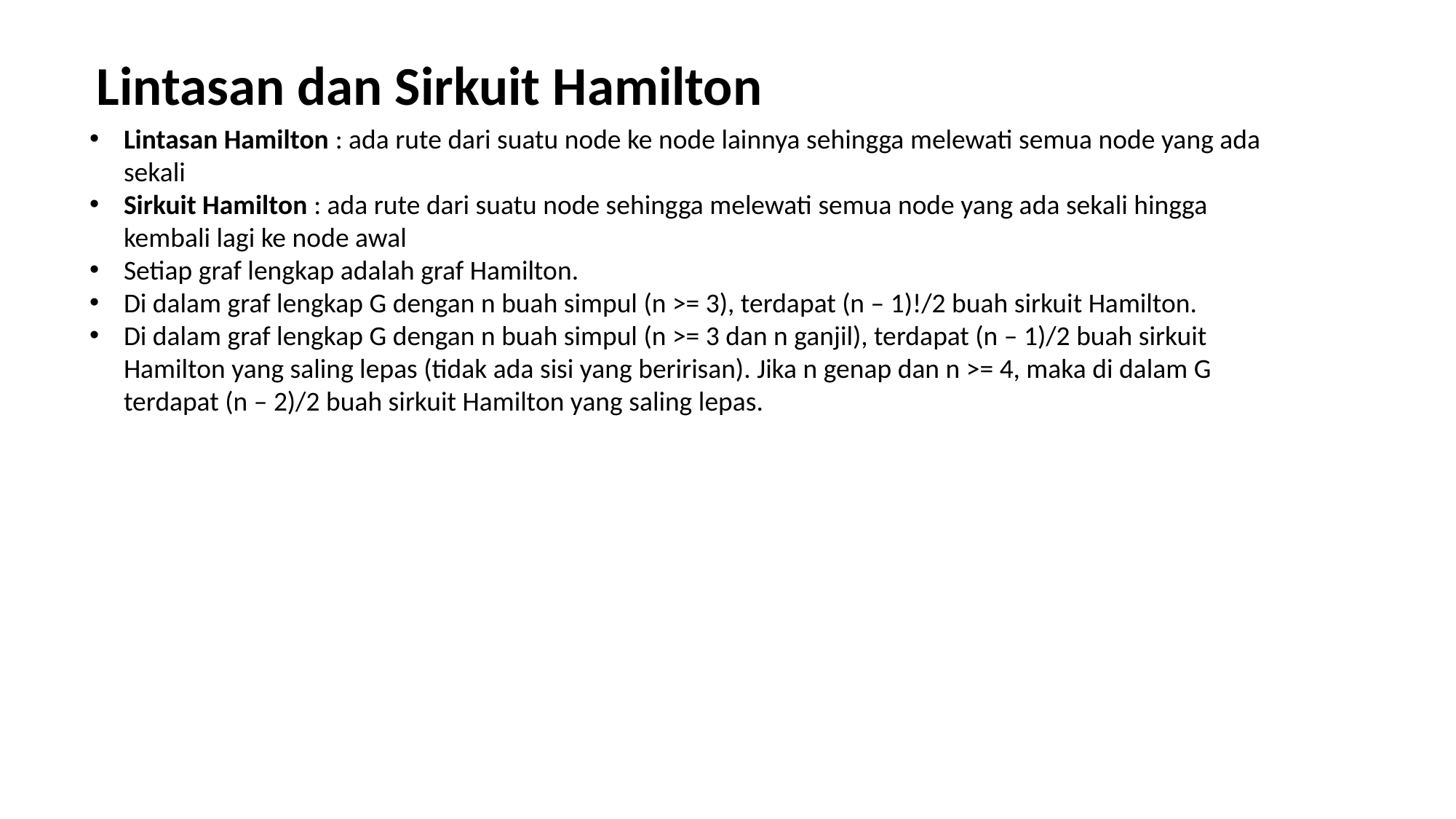

Lintasan dan Sirkuit Hamilton
Lintasan Hamilton : ada rute dari suatu node ke node lainnya sehingga melewati semua node yang ada sekali
Sirkuit Hamilton : ada rute dari suatu node sehingga melewati semua node yang ada sekali hingga kembali lagi ke node awal
Setiap graf lengkap adalah graf Hamilton.
Di dalam graf lengkap G dengan n buah simpul (n >= 3), terdapat (n – 1)!/2 buah sirkuit Hamilton.
Di dalam graf lengkap G dengan n buah simpul (n >= 3 dan n ganjil), terdapat (n – 1)/2 buah sirkuit Hamilton yang saling lepas (tidak ada sisi yang beririsan). Jika n genap dan n >= 4, maka di dalam G terdapat (n – 2)/2 buah sirkuit Hamilton yang saling lepas.